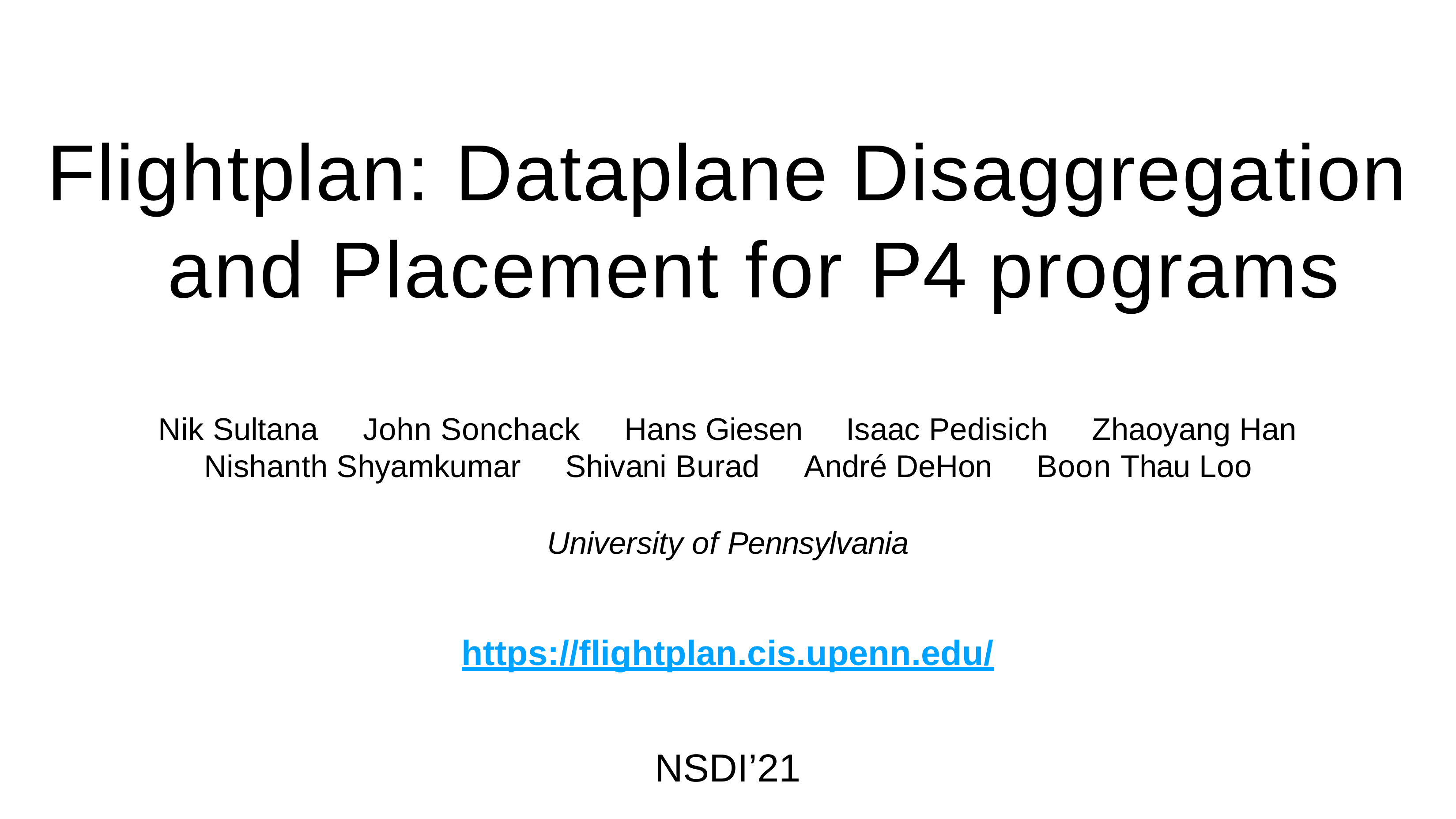

# Flightplan: Dataplane Disaggregation  and Placement for P4 programs
Nik Sultana	John Sonchack	Hans Giesen
Isaac Pedisich
Zhaoyang Han
Nishanth Shyamkumar	Shivani Burad	André DeHon	Boon Thau Loo

University of Pennsylvania

https://flightplan.cis.upenn.edu/

NSDI’21